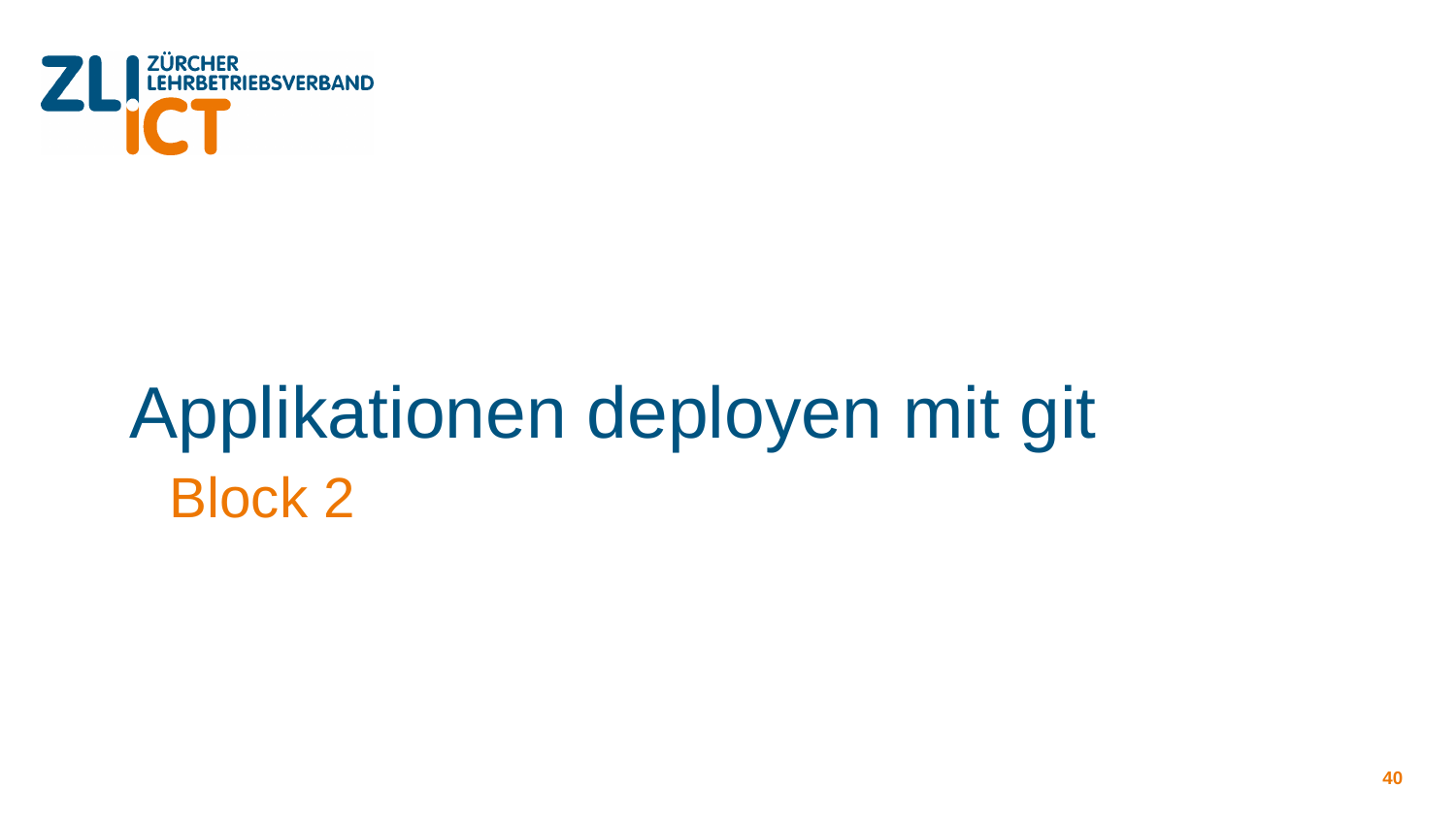

# Applikationen deployen mit git
Block 2
40